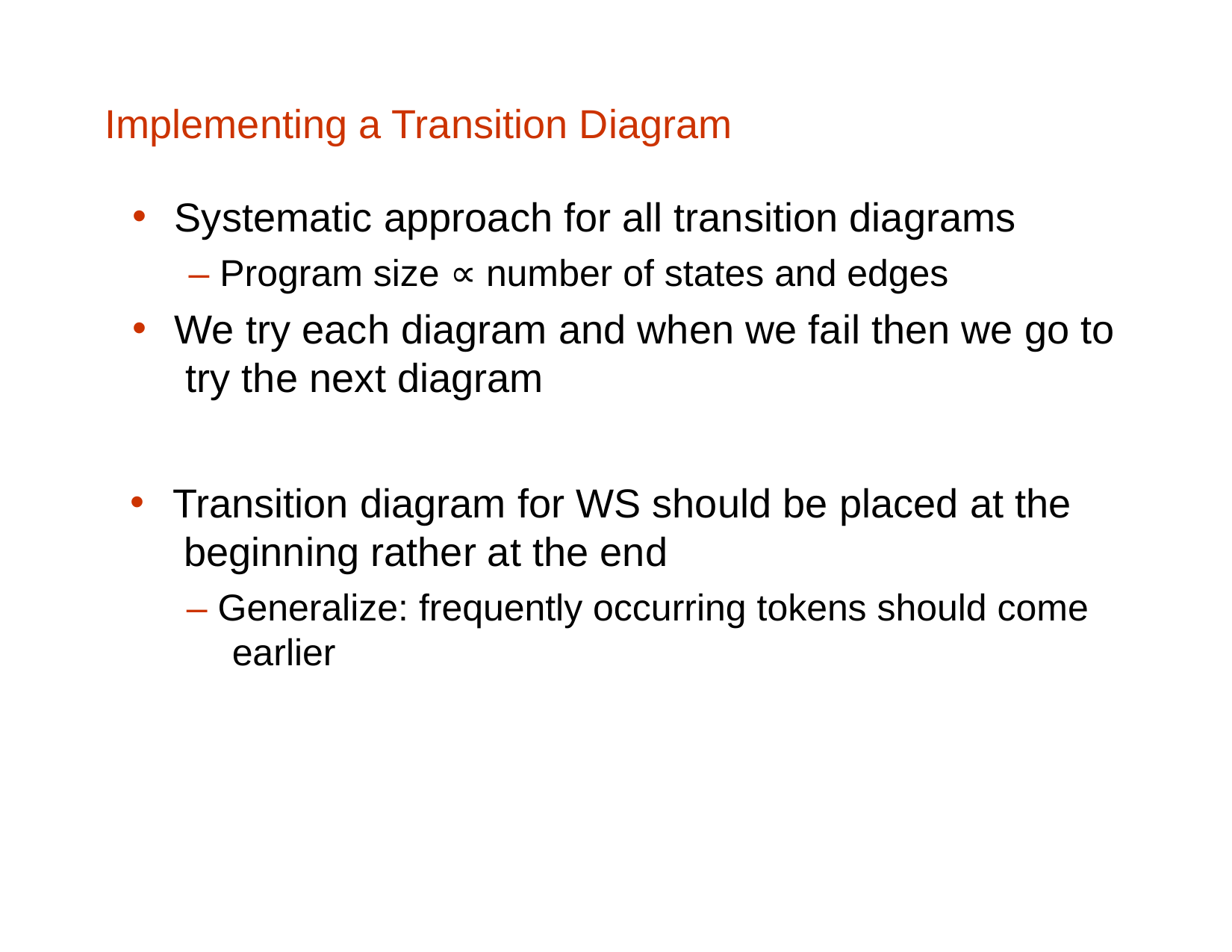

# Implementing a Transition Diagram
Systematic approach for all transition diagrams
– Program size ∝ number of states and edges
We try each diagram and when we fail then we go to  try the next diagram
Transition diagram for WS should be placed at the  beginning rather at the end
– Generalize: frequently occurring tokens should come  earlier